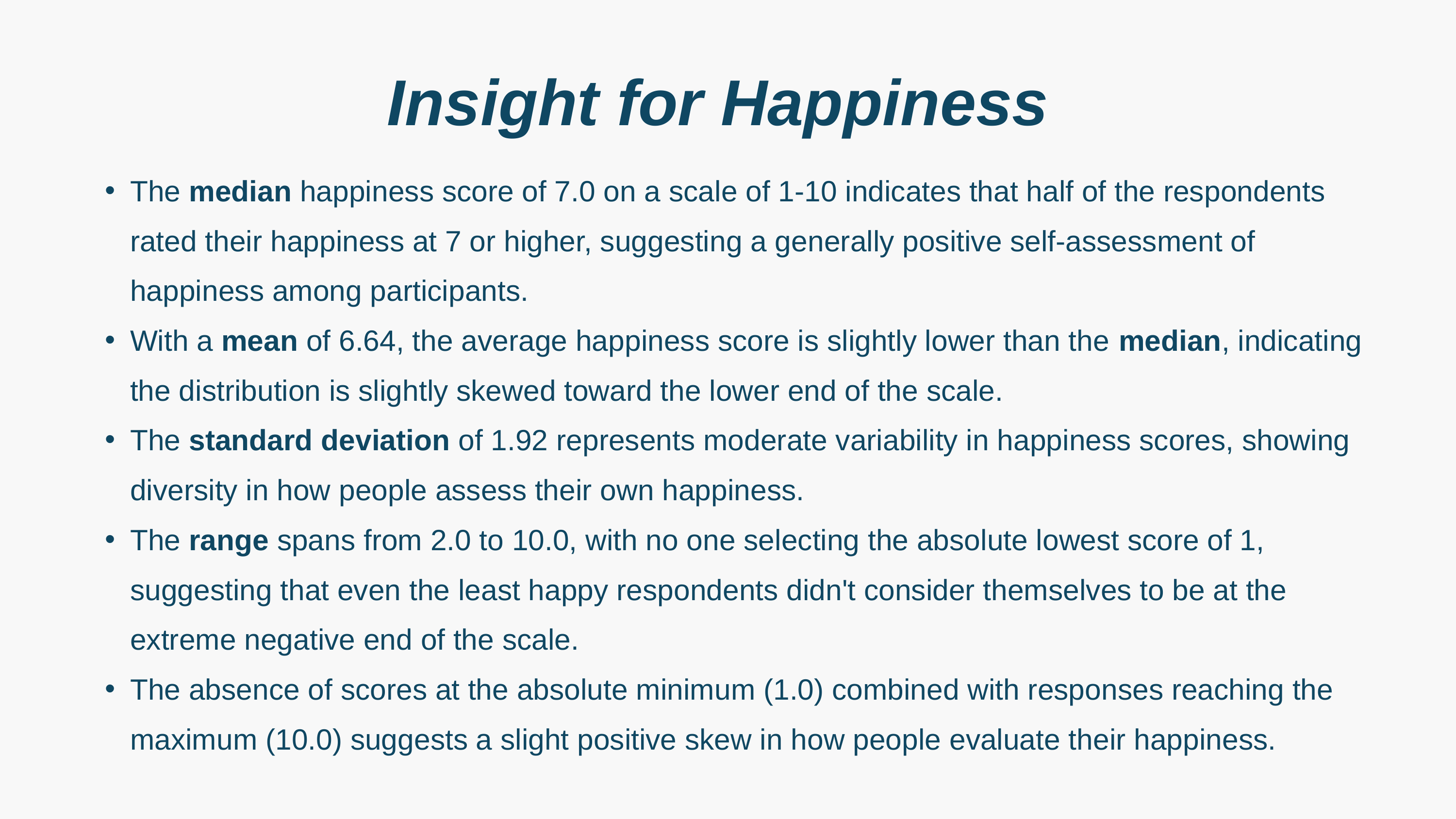

Insight for Happiness
The median happiness score of 7.0 on a scale of 1-10 indicates that half of the respondents rated their happiness at 7 or higher, suggesting a generally positive self-assessment of happiness among participants.
With a mean of 6.64, the average happiness score is slightly lower than the median, indicating the distribution is slightly skewed toward the lower end of the scale.
The standard deviation of 1.92 represents moderate variability in happiness scores, showing diversity in how people assess their own happiness.
The range spans from 2.0 to 10.0, with no one selecting the absolute lowest score of 1, suggesting that even the least happy respondents didn't consider themselves to be at the extreme negative end of the scale.
The absence of scores at the absolute minimum (1.0) combined with responses reaching the maximum (10.0) suggests a slight positive skew in how people evaluate their happiness.